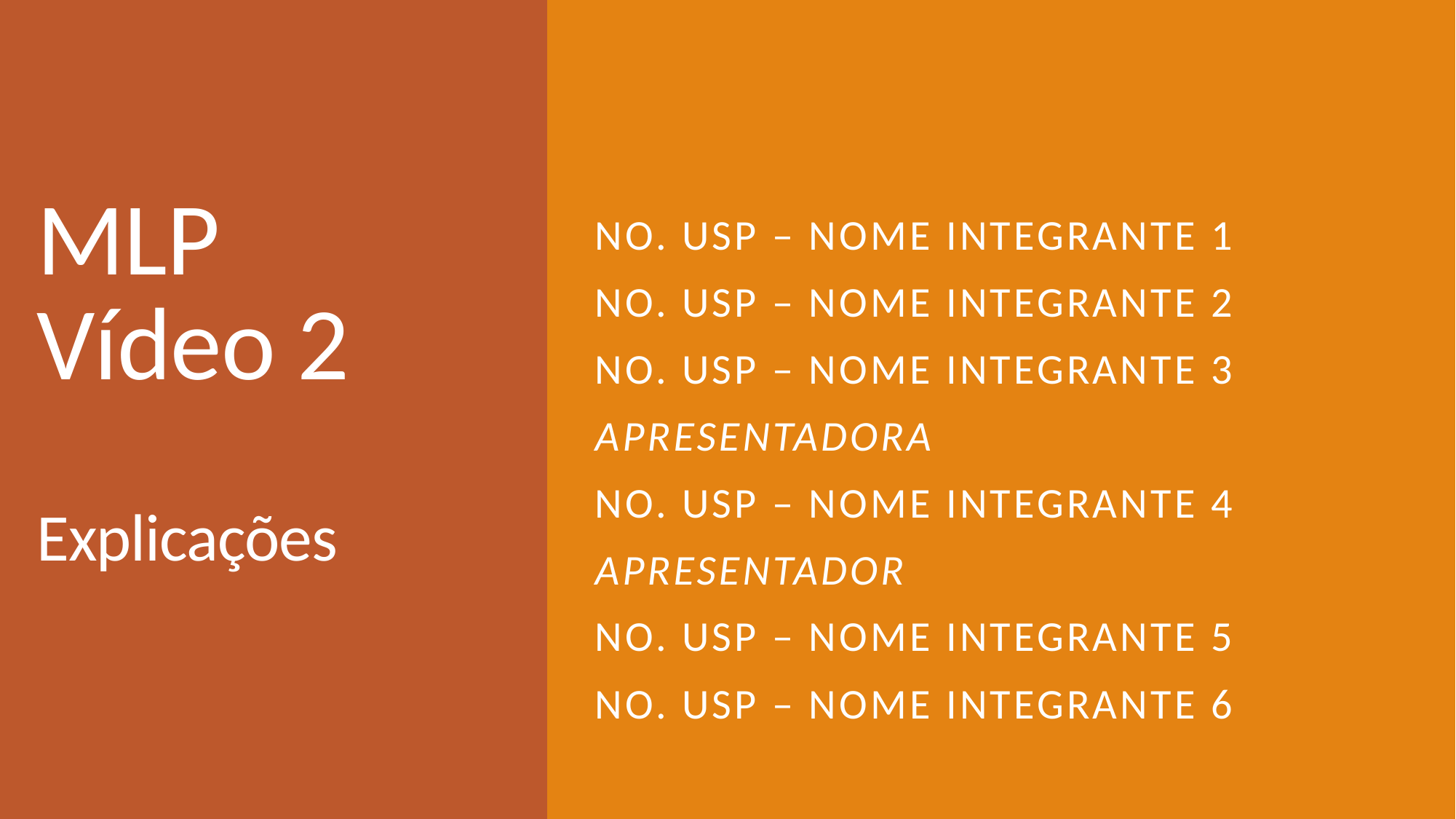

# MLP Vídeo 2 Explicações
No. USP – nome integrante 1
No. USP – nome integrante 2
No. USP – nome integrante 3
Apresentadora
No. USP – nome integrante 4
apresentador
No. USP – nome integrante 5
No. USP – nome integrante 6